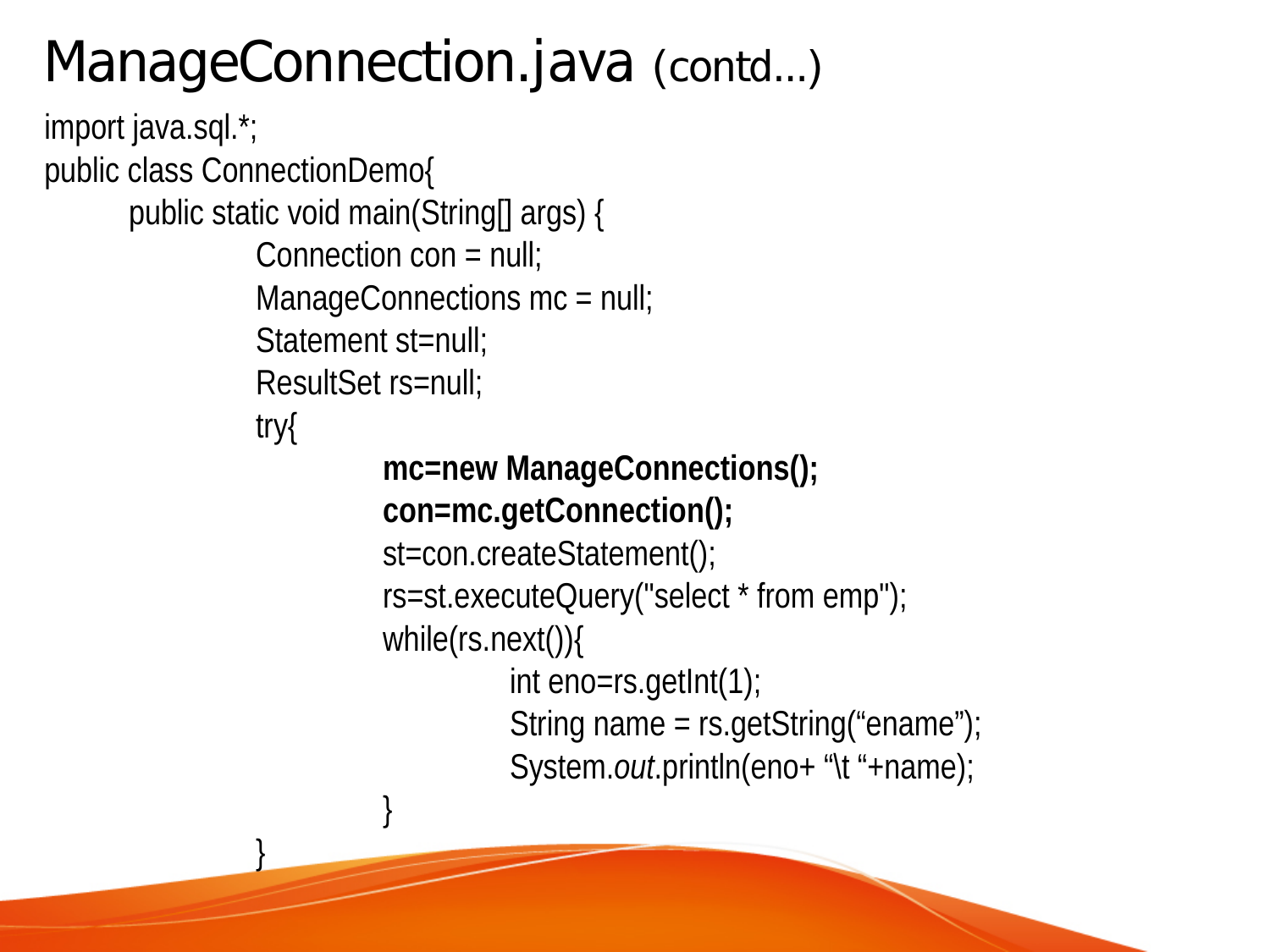

ManageConnection.java (contd…)
import java.sql.*;
public class ConnectionDemo{
	public static void main(String[] args) {
   		Connection con = null;
  		ManageConnections mc = null;
  		Statement st=null;
   		ResultSet rs=null;
   		try{
       			mc=new ManageConnections();
       			con=mc.getConnection();
       			st=con.createStatement();
       			rs=st.executeQuery("select * from emp");
       			while(rs.next()){
            			int eno=rs.getInt(1);
				String name = rs.getString(“ename”);
            			System.out.println(eno+ “\t “+name);
      			}
   		}